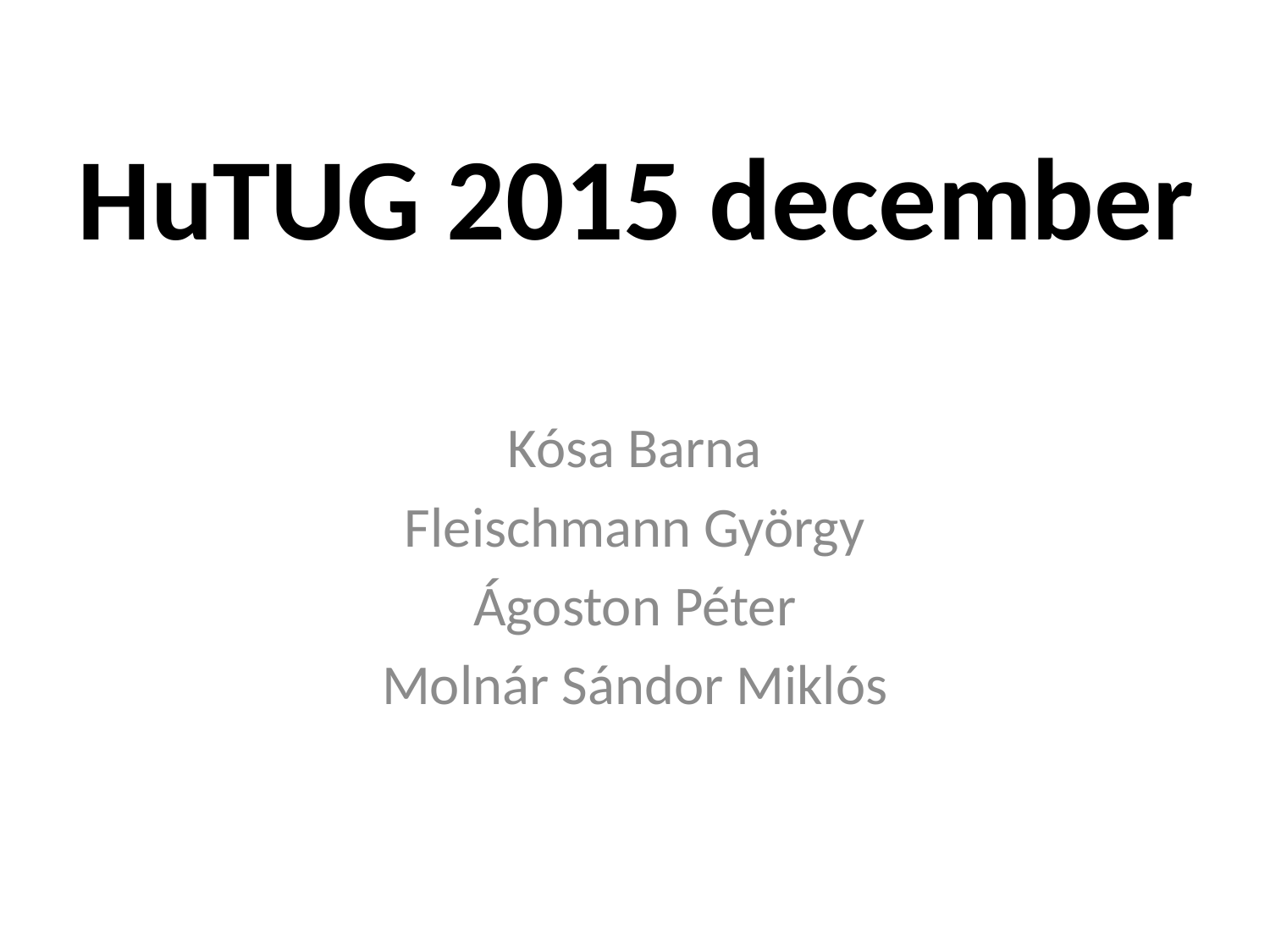

# HuTUG 2015 december
Kósa Barna
Fleischmann György
Ágoston Péter
Molnár Sándor Miklós